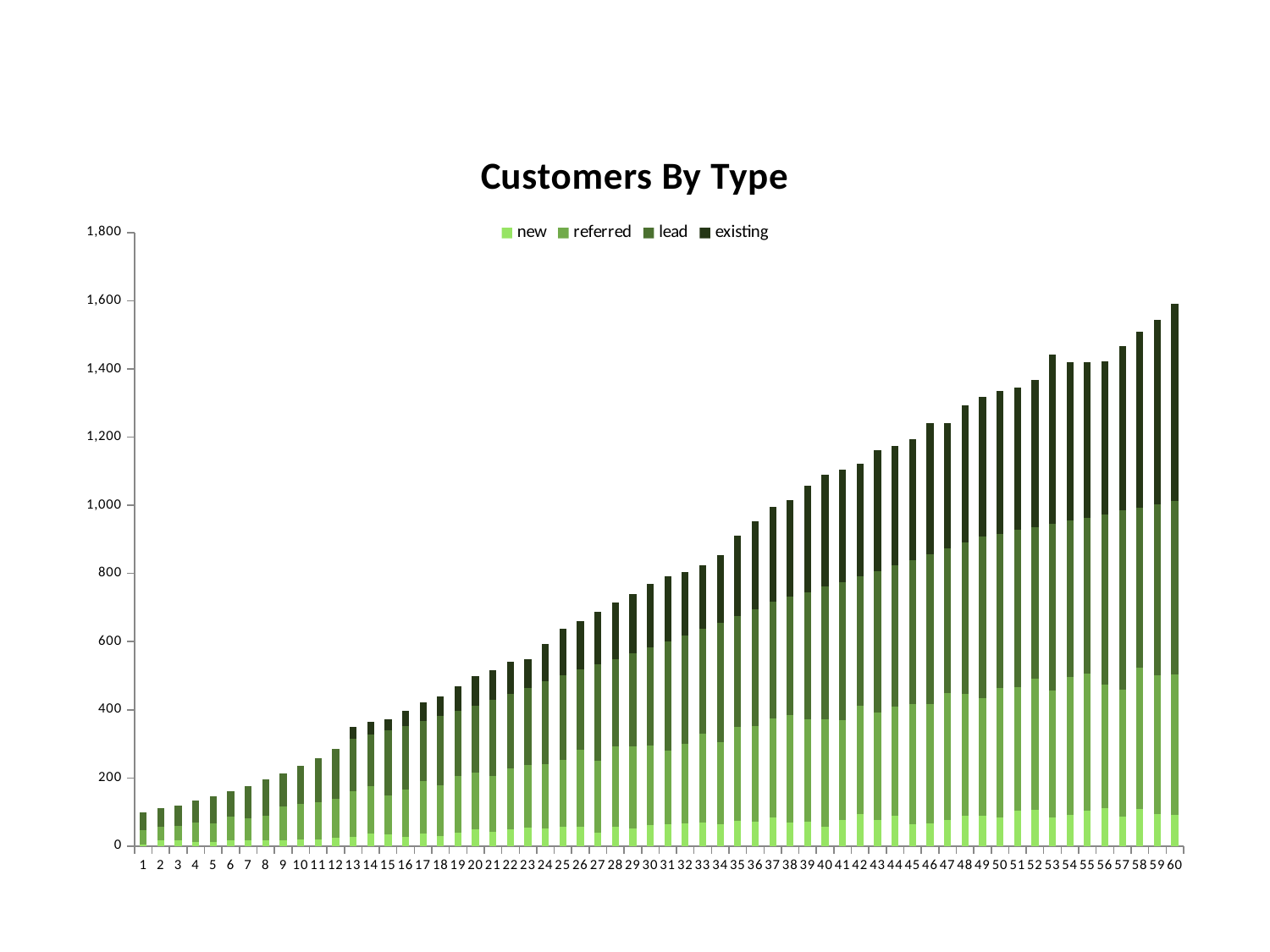

### Chart: Customers By Type

| Category | new | referred | lead | existing |
|---|---|---|---|---|
| 1 | 4.0 | 42.0 | 54.0 | 0.0 |
| 2 | 16.0 | 42.0 | 53.0 | 0.0 |
| 3 | 18.0 | 41.0 | 61.0 | 0.0 |
| 4 | 11.0 | 58.0 | 64.0 | 0.0 |
| 5 | 13.0 | 54.0 | 80.0 | 0.0 |
| 6 | 18.0 | 68.0 | 75.0 | 0.0 |
| 7 | 16.0 | 66.0 | 95.0 | 0.0 |
| 8 | 16.0 | 73.0 | 106.0 | 0.0 |
| 9 | 16.0 | 101.0 | 97.0 | 0.0 |
| 10 | 19.0 | 105.0 | 112.0 | 0.0 |
| 11 | 19.0 | 109.0 | 131.0 | 0.0 |
| 12 | 25.0 | 113.0 | 147.0 | 0.0 |
| 13 | 28.0 | 134.0 | 152.0 | 37.0 |
| 14 | 38.0 | 139.0 | 150.0 | 38.0 |
| 15 | 34.0 | 114.0 | 191.0 | 34.0 |
| 16 | 28.0 | 139.0 | 186.0 | 44.0 |
| 17 | 37.0 | 154.0 | 176.0 | 54.0 |
| 18 | 30.0 | 149.0 | 203.0 | 57.0 |
| 19 | 40.0 | 165.0 | 192.0 | 71.0 |
| 20 | 49.0 | 167.0 | 197.0 | 85.0 |
| 21 | 42.0 | 164.0 | 224.0 | 85.0 |
| 22 | 50.0 | 179.0 | 217.0 | 96.0 |
| 23 | 54.0 | 183.0 | 228.0 | 83.0 |
| 24 | 53.0 | 188.0 | 242.0 | 110.0 |
| 25 | 58.0 | 194.0 | 250.0 | 136.0 |
| 26 | 56.0 | 227.0 | 235.0 | 142.0 |
| 27 | 40.0 | 211.0 | 282.0 | 154.0 |
| 28 | 58.0 | 236.0 | 255.0 | 166.0 |
| 29 | 52.0 | 242.0 | 272.0 | 173.0 |
| 30 | 61.0 | 235.0 | 286.0 | 188.0 |
| 31 | 64.0 | 216.0 | 320.0 | 192.0 |
| 32 | 68.0 | 233.0 | 317.0 | 186.0 |
| 33 | 69.0 | 262.0 | 306.0 | 188.0 |
| 34 | 65.0 | 241.0 | 349.0 | 200.0 |
| 35 | 74.0 | 277.0 | 324.0 | 235.0 |
| 36 | 73.0 | 280.0 | 343.0 | 258.0 |
| 37 | 83.0 | 292.0 | 341.0 | 279.0 |
| 38 | 69.0 | 315.0 | 347.0 | 284.0 |
| 39 | 73.0 | 299.0 | 373.0 | 312.0 |
| 40 | 56.0 | 315.0 | 390.0 | 328.0 |
| 41 | 76.0 | 293.0 | 406.0 | 330.0 |
| 42 | 95.0 | 318.0 | 378.0 | 332.0 |
| 43 | 78.0 | 313.0 | 416.0 | 355.0 |
| 44 | 88.0 | 322.0 | 413.0 | 350.0 |
| 45 | 64.0 | 352.0 | 423.0 | 356.0 |
| 46 | 67.0 | 351.0 | 438.0 | 384.0 |
| 47 | 77.0 | 372.0 | 425.0 | 367.0 |
| 48 | 89.0 | 358.0 | 443.0 | 403.0 |
| 49 | 89.0 | 345.0 | 475.0 | 408.0 |
| 50 | 84.0 | 381.0 | 452.0 | 418.0 |
| 51 | 103.0 | 364.0 | 460.0 | 418.0 |
| 52 | 106.0 | 386.0 | 444.0 | 431.0 |
| 53 | 85.0 | 371.0 | 490.0 | 496.0 |
| 54 | 91.0 | 405.0 | 459.0 | 464.0 |
| 55 | 103.0 | 402.0 | 459.0 | 455.0 |
| 56 | 112.0 | 363.0 | 499.0 | 449.0 |
| 57 | 87.0 | 371.0 | 526.0 | 482.0 |
| 58 | 108.0 | 415.0 | 471.0 | 515.0 |
| 59 | 93.0 | 409.0 | 502.0 | 541.0 |
| 60 | 92.0 | 411.0 | 510.0 | 579.0 |